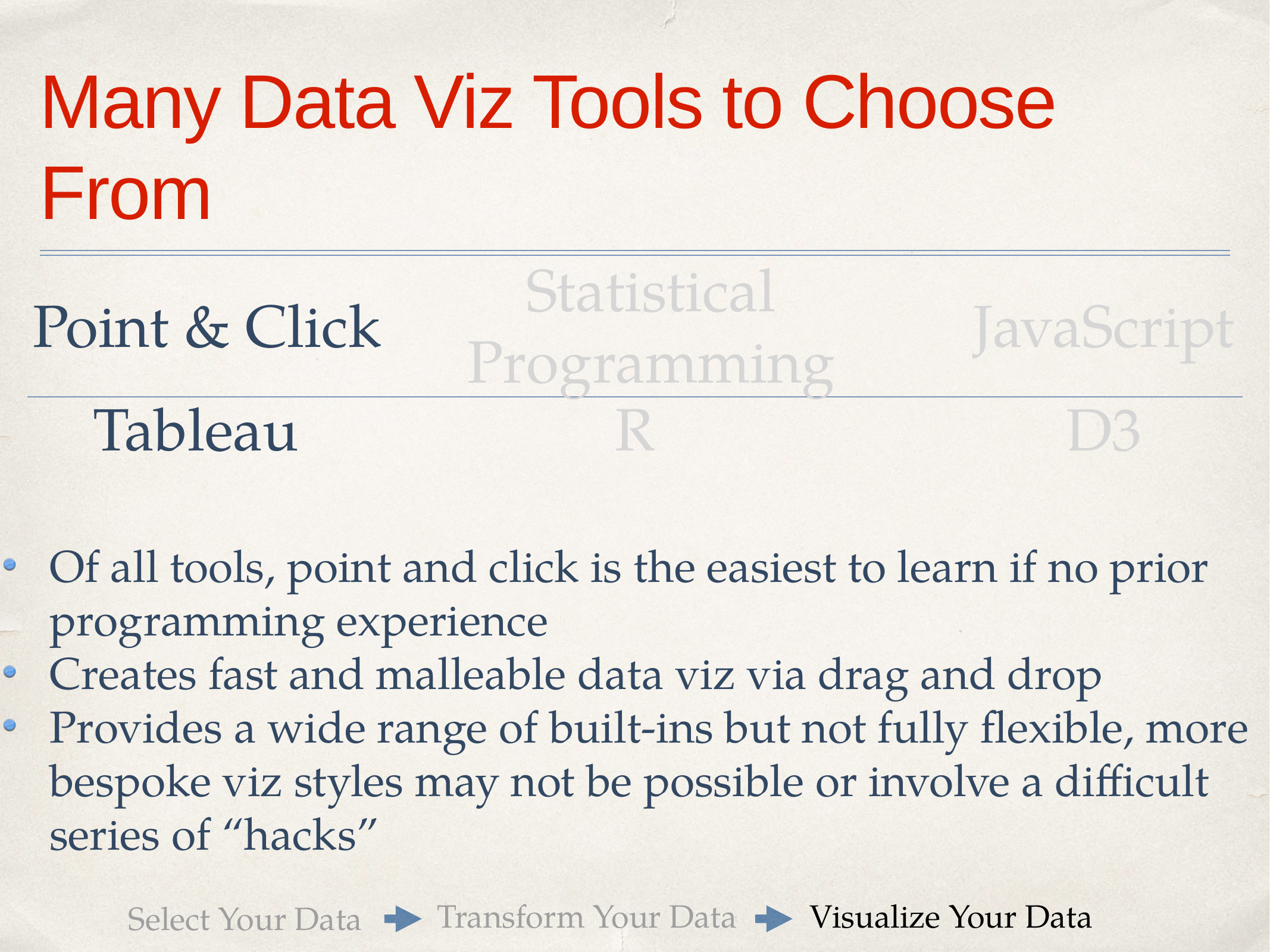

# Many Data Viz Tools to Choose From
Statistical Programming
Point & Click
JavaScript
Tableau
R
D3

Of all tools, point and click is the easiest to learn if no prior programming experience
Creates fast and malleable data viz via drag and drop
Provides a wide range of built-ins but not fully flexible, more bespoke viz styles may not be possible or involve a difficult series of “hacks”
Transform Your Data
Visualize Your Data
Select Your Data